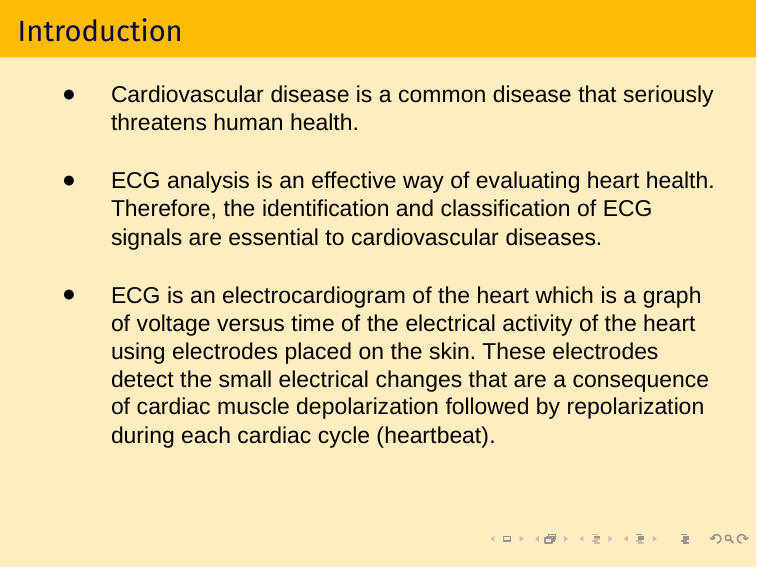

# Introduction
Cardiovascular disease is a common disease that seriously threatens human health.

ECG analysis is an effective way of evaluating heart health. Therefore, the identification and classification of ECG signals are essential to cardiovascular diseases.

ECG is an electrocardiogram of the heart which is a graph of voltage versus time of the electrical activity of the heart using electrodes placed on the skin. These electrodes detect the small electrical changes that are a consequence of cardiac muscle depolarization followed by repolarization during each cardiac cycle (heartbeat).